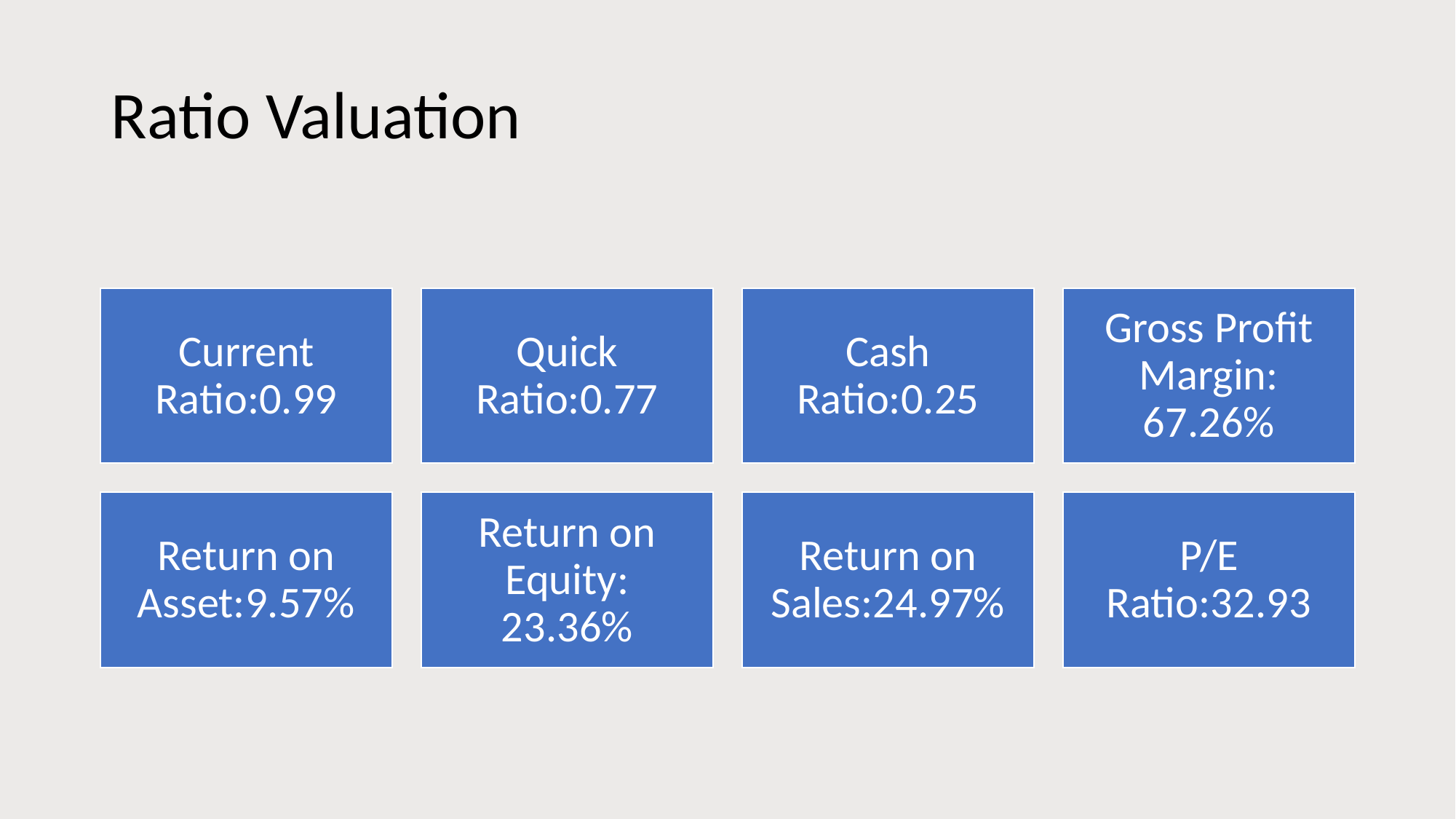

# Ratio Valuation
Current Ratio:0.99
Quick Ratio:0.77
Cash Ratio:0.25
Gross Profit Margin: 67.26%
Return on Asset:9.57%
Return on Equity: 23.36%
Return on Sales:24.97%
P/E Ratio:32.93